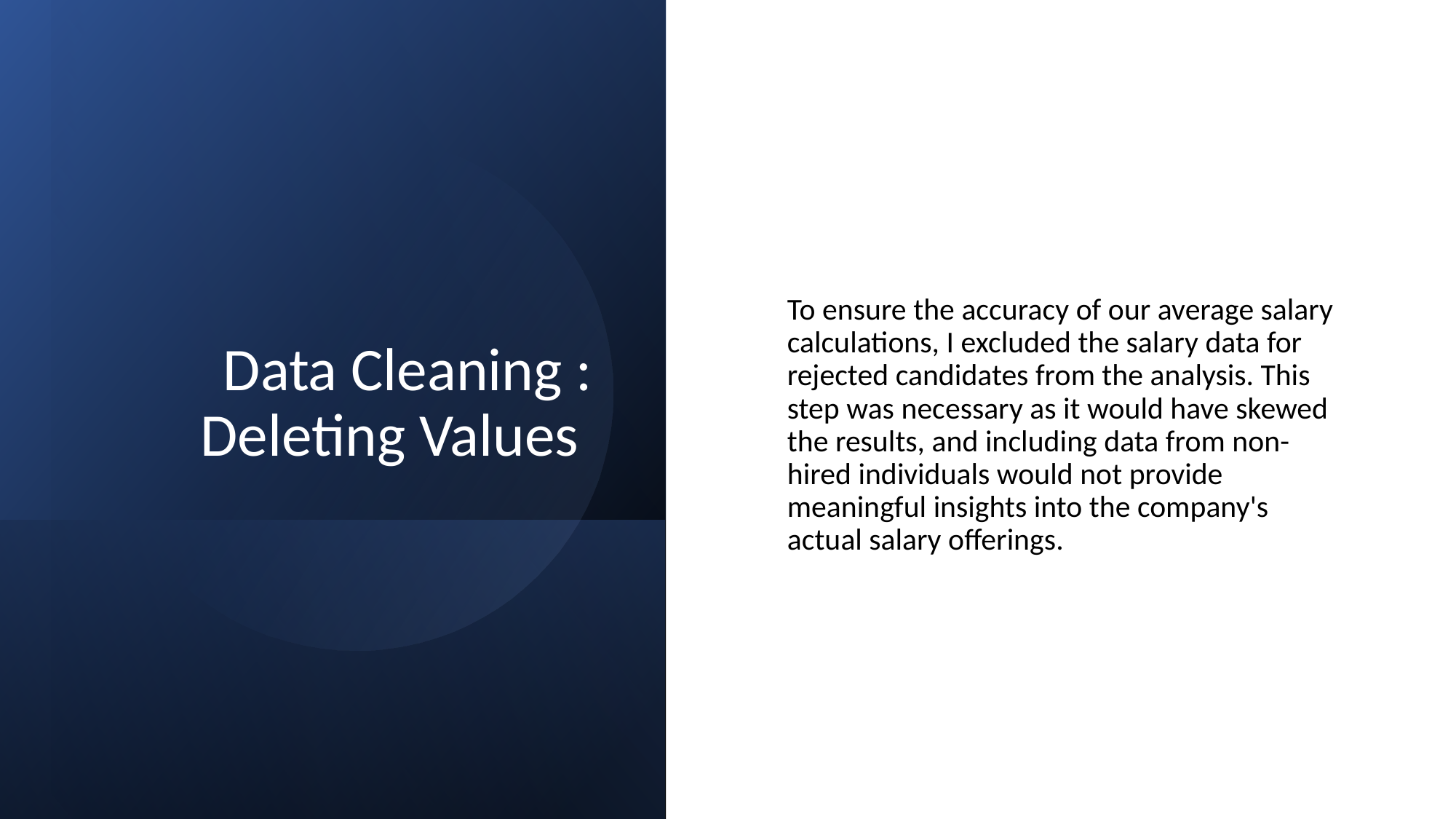

# Data Cleaning : Deleting Values

To ensure the accuracy of our average salary calculations, I excluded the salary data for rejected candidates from the analysis. This step was necessary as it would have skewed the results, and including data from non-hired individuals would not provide meaningful insights into the company's actual salary offerings.